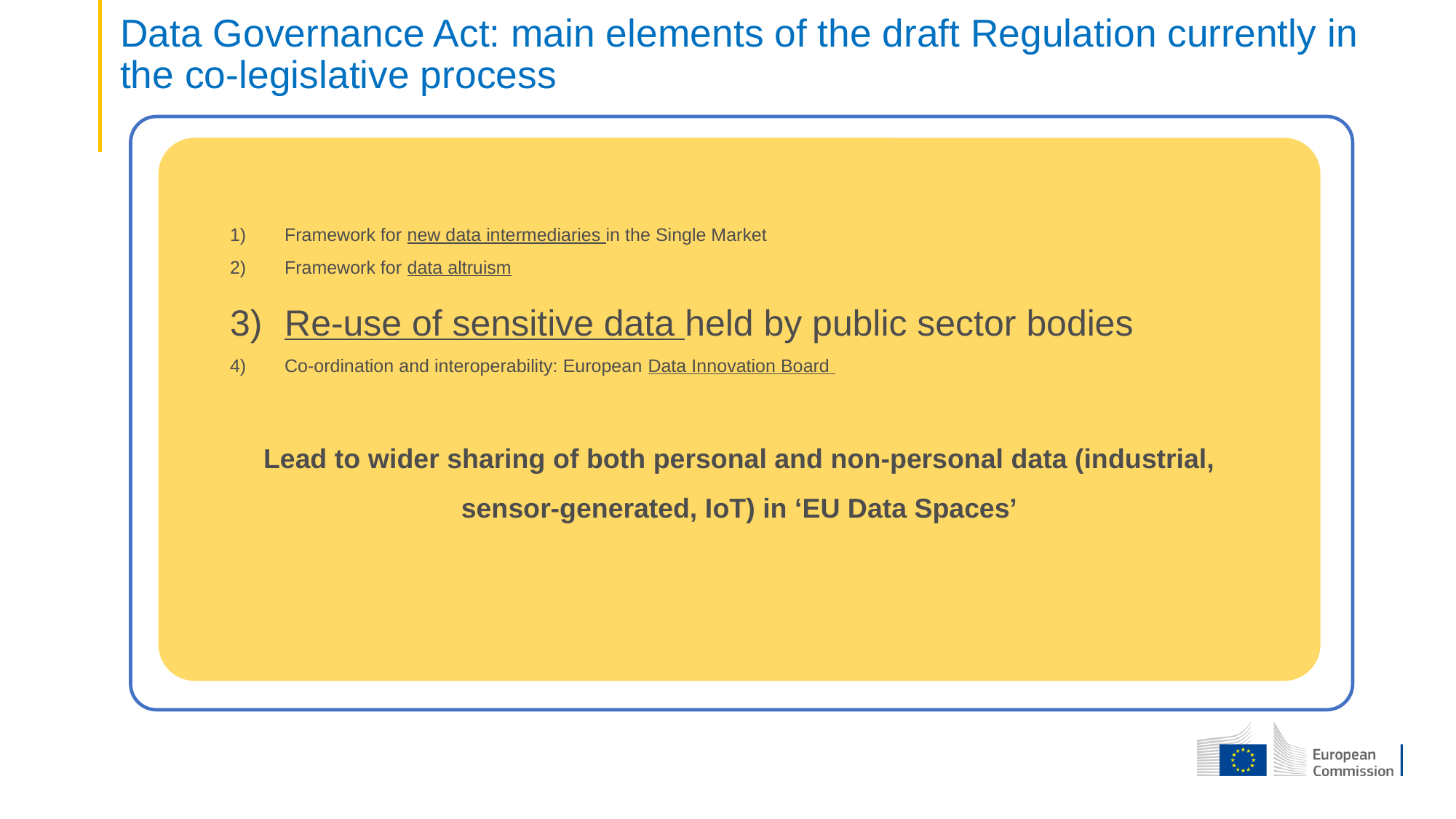

# Data Governance Act: main elements of the draft Regulation currently in the co-legislative process

Framework for new data intermediaries in the Single Market
Framework for data altruism
Re-use of sensitive data held by public sector bodies
Co-ordination and interoperability: European Data Innovation Board

Lead to wider sharing of both personal and non-personal data (industrial, sensor-generated, IoT) in ‘EU Data Spaces’